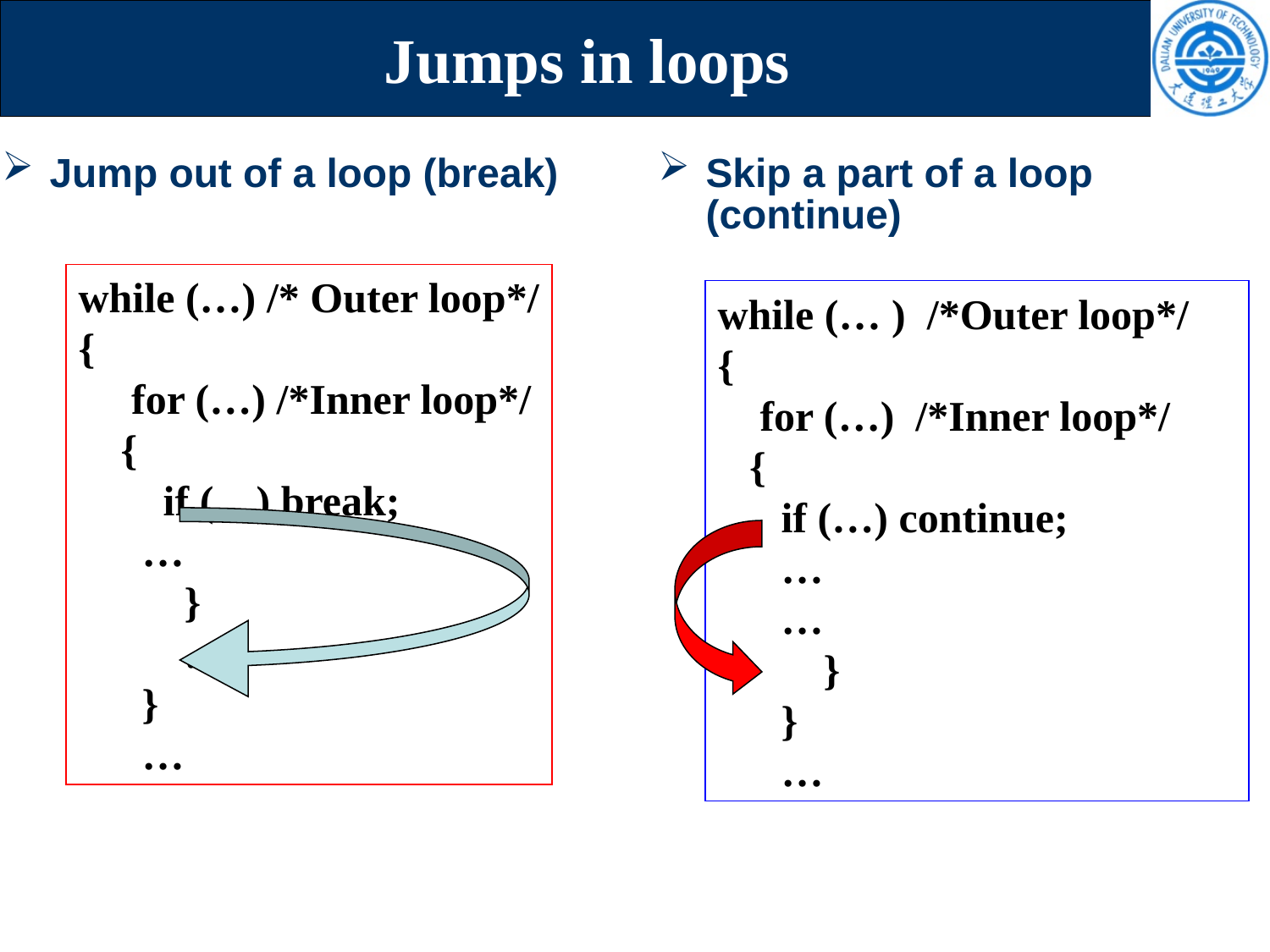

# Jumps in loops
Jump out of a loop (break)
Skip a part of a loop (continue)
while (…) /* Outer loop*/
{
     for (…) /*Inner loop*/
    {
        if (…) break;
…
    }
    …
}
…
while (… )  /*Outer loop*/
{
    for (…)  /*Inner loop*/
   {
      if (…) continue;
…
…
    }
}
…